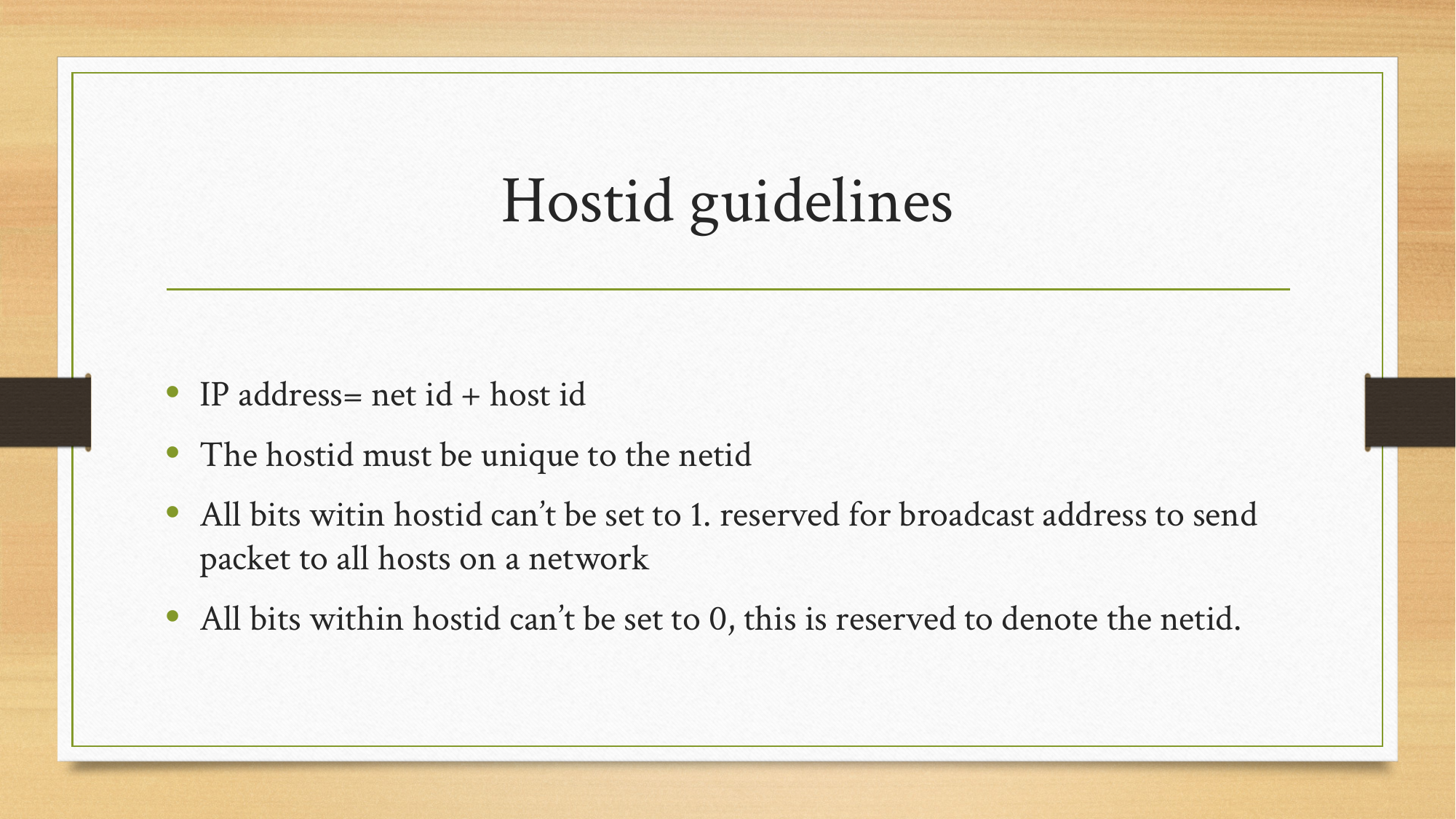

# Hostid guidelines
IP address= net id + host id
The hostid must be unique to the netid
All bits witin hostid can’t be set to 1. reserved for broadcast address to send packet to all hosts on a network
All bits within hostid can’t be set to 0, this is reserved to denote the netid.